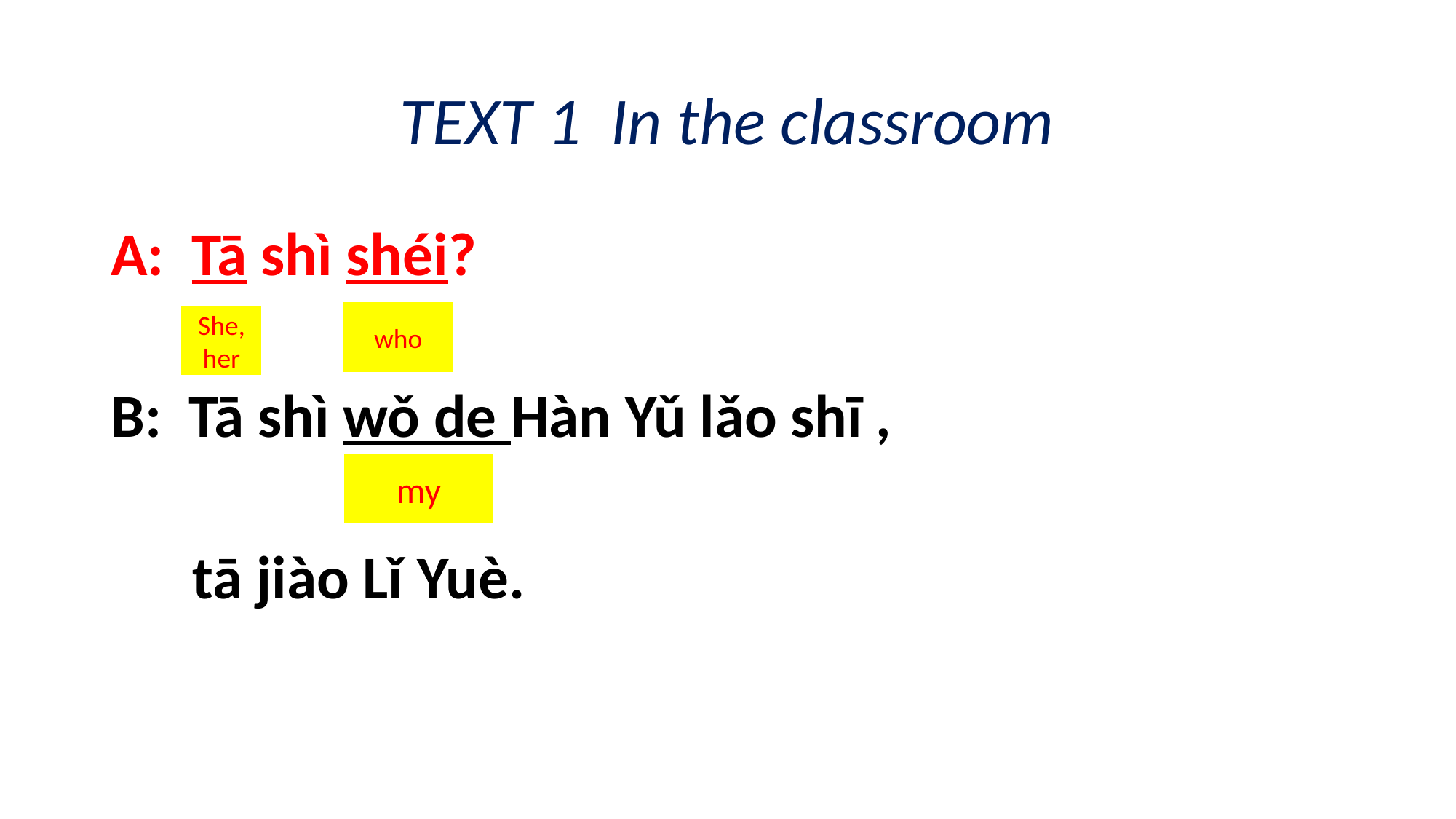

# TEXT 1  In the classroom
A:  Tā shì shéi?

B:  Tā shì wǒ de Hàn Yǔ lǎo shī ,

      tā jiào Lǐ Yuè.

who
She,her
my